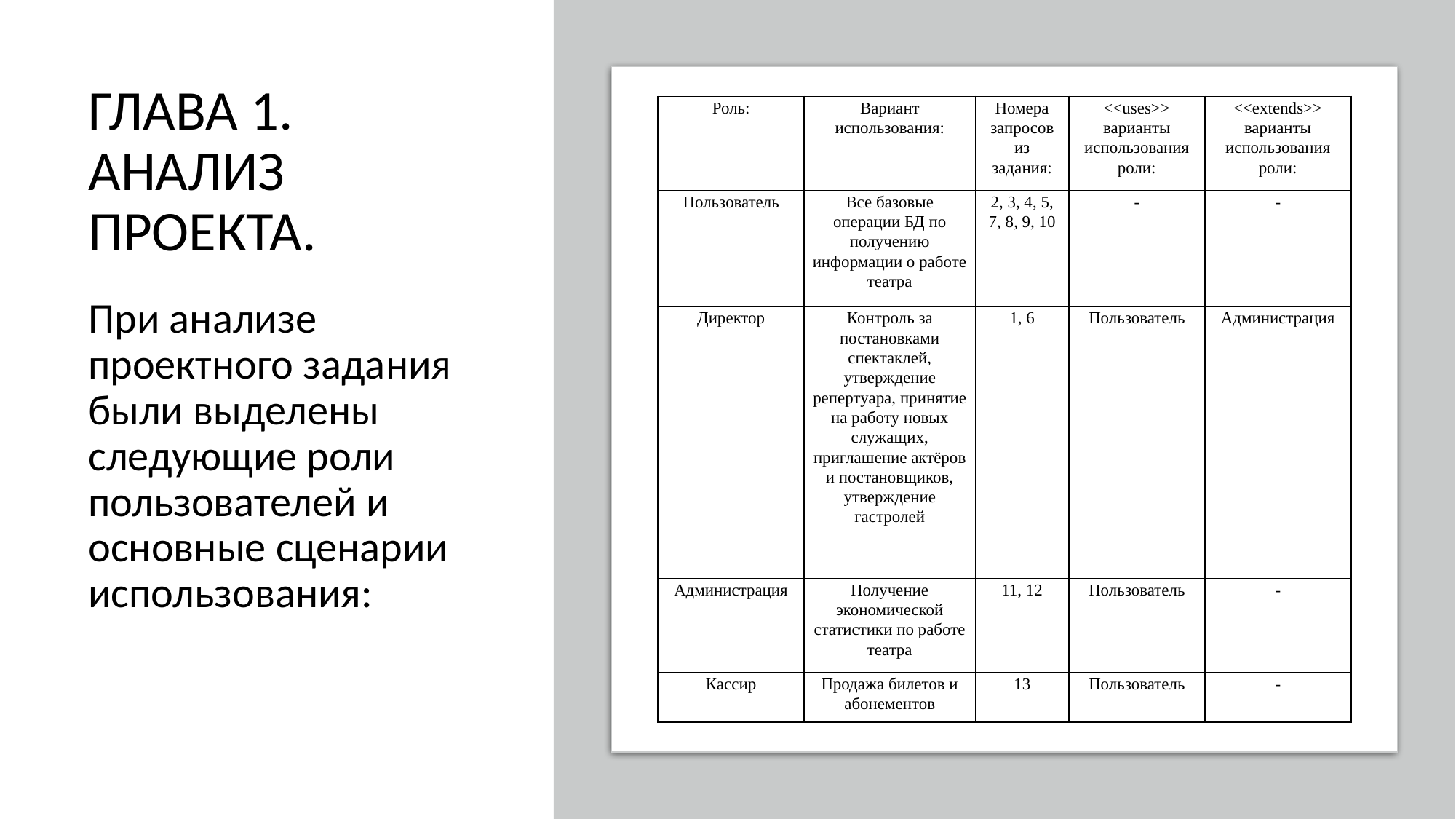

# ГЛАВА 1. АНАЛИЗ ПРОЕКТА.
| Роль: | Вариант использования: | Номера запросов из задания: | <<uses>> варианты использования роли: | <<extends>> варианты использования роли: |
| --- | --- | --- | --- | --- |
| Пользователь | Все базовые операции БД по получению информации о работе театра | 2, 3, 4, 5, 7, 8, 9, 10 | - | - |
| Директор | Контроль за постановками спектаклей, утверждение репертуара, принятие на работу новых служащих, приглашение актёров и постановщиков, утверждение гастролей | 1, 6 | Пользователь | Администрация |
| Администрация | Получение экономической статистики по работе театра | 11, 12 | Пользователь | - |
| Кассир | Продажа билетов и абонементов | 13 | Пользователь | - |
При анализе проектного задания были выделены следующие роли пользователей и основные сценарии использования: